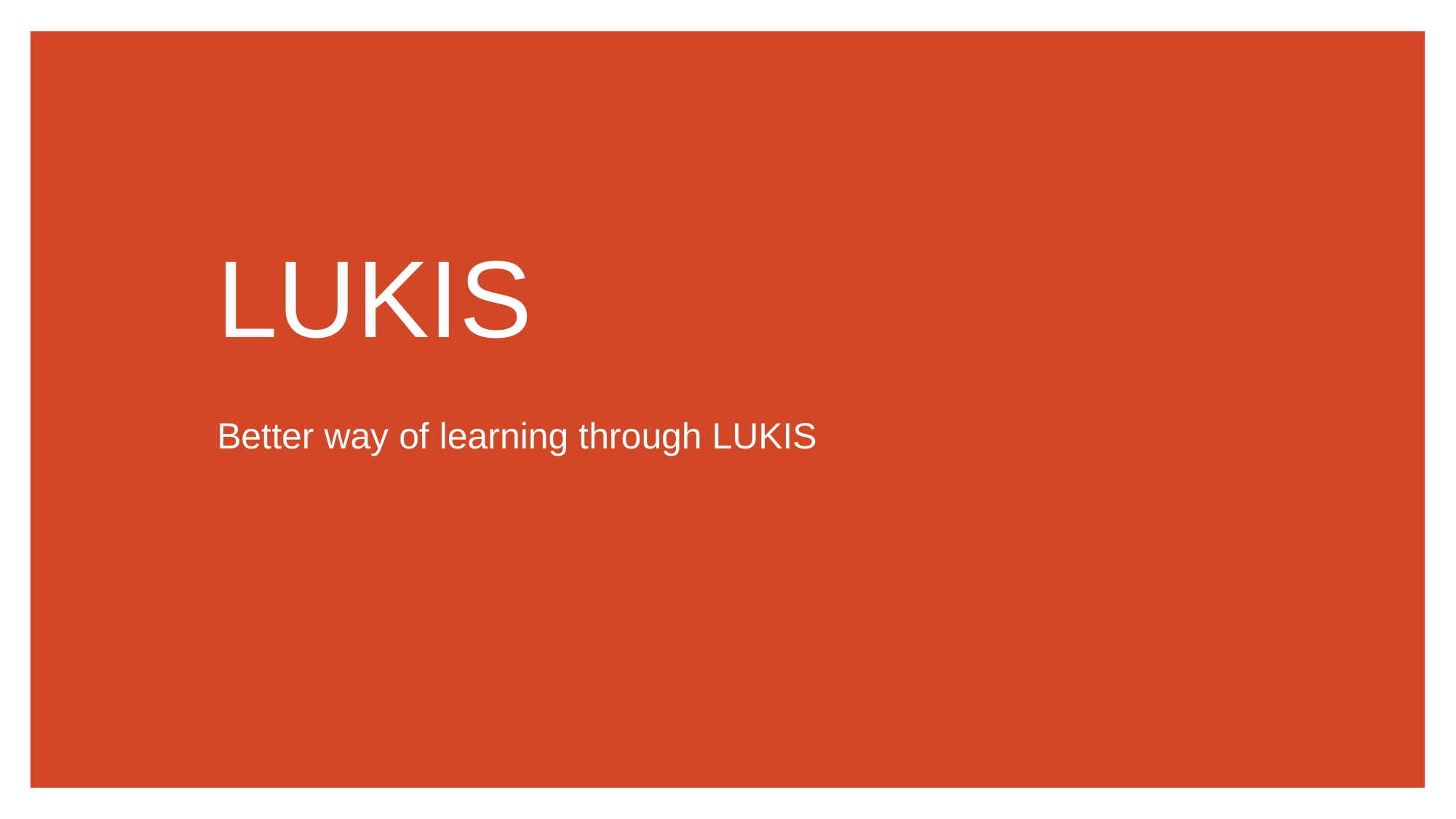

# LUKIS
Better way of learning through LUKIS